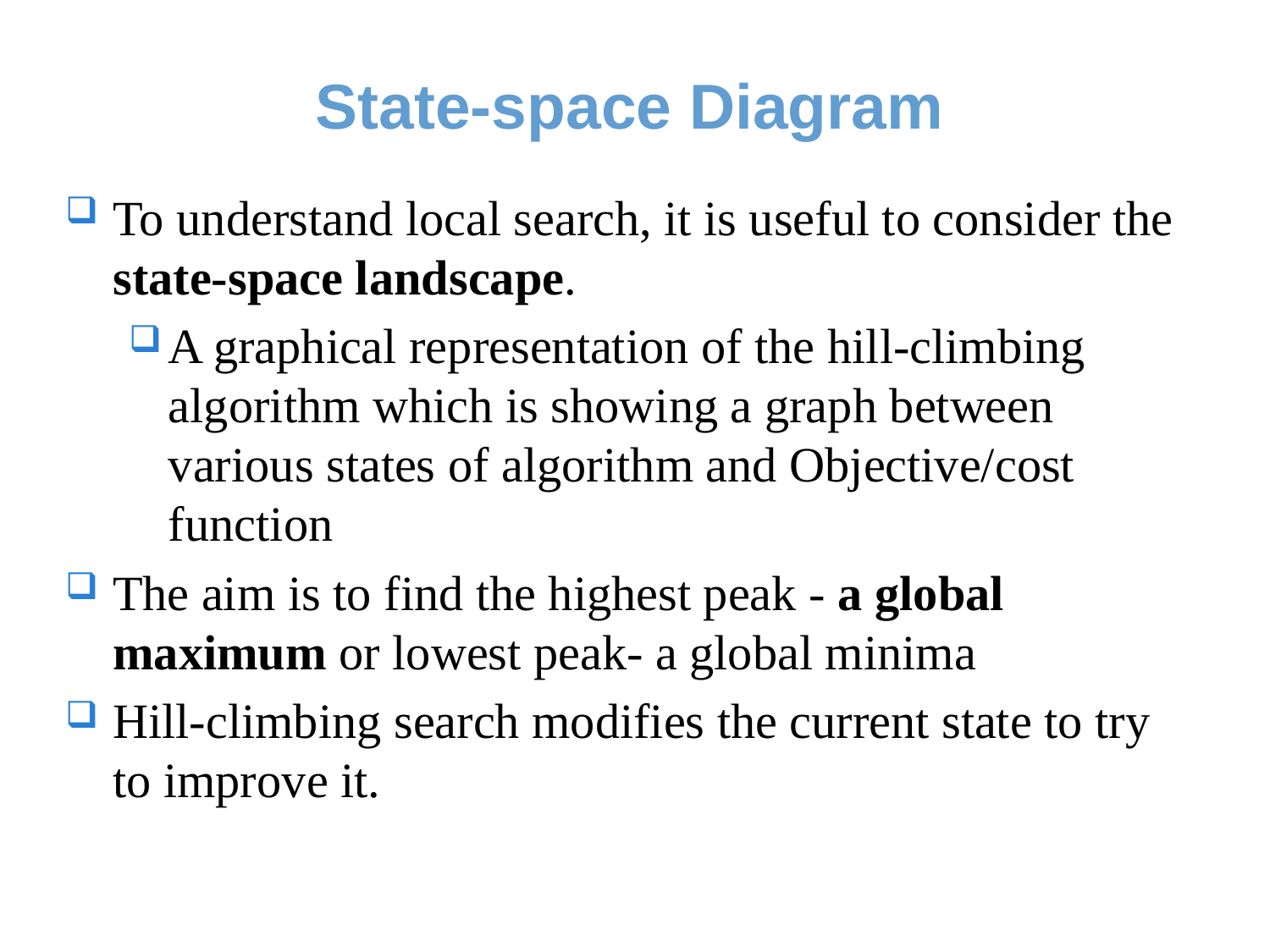

# State-space Diagram
To understand local search, it is useful to consider the state-space landscape.
A graphical representation of the hill-climbing algorithm which is showing a graph between various states of algorithm and Objective/cost function
The aim is to find the highest peak - a global maximum or lowest peak- a global minima
Hill-climbing search modifies the current state to try to improve it.